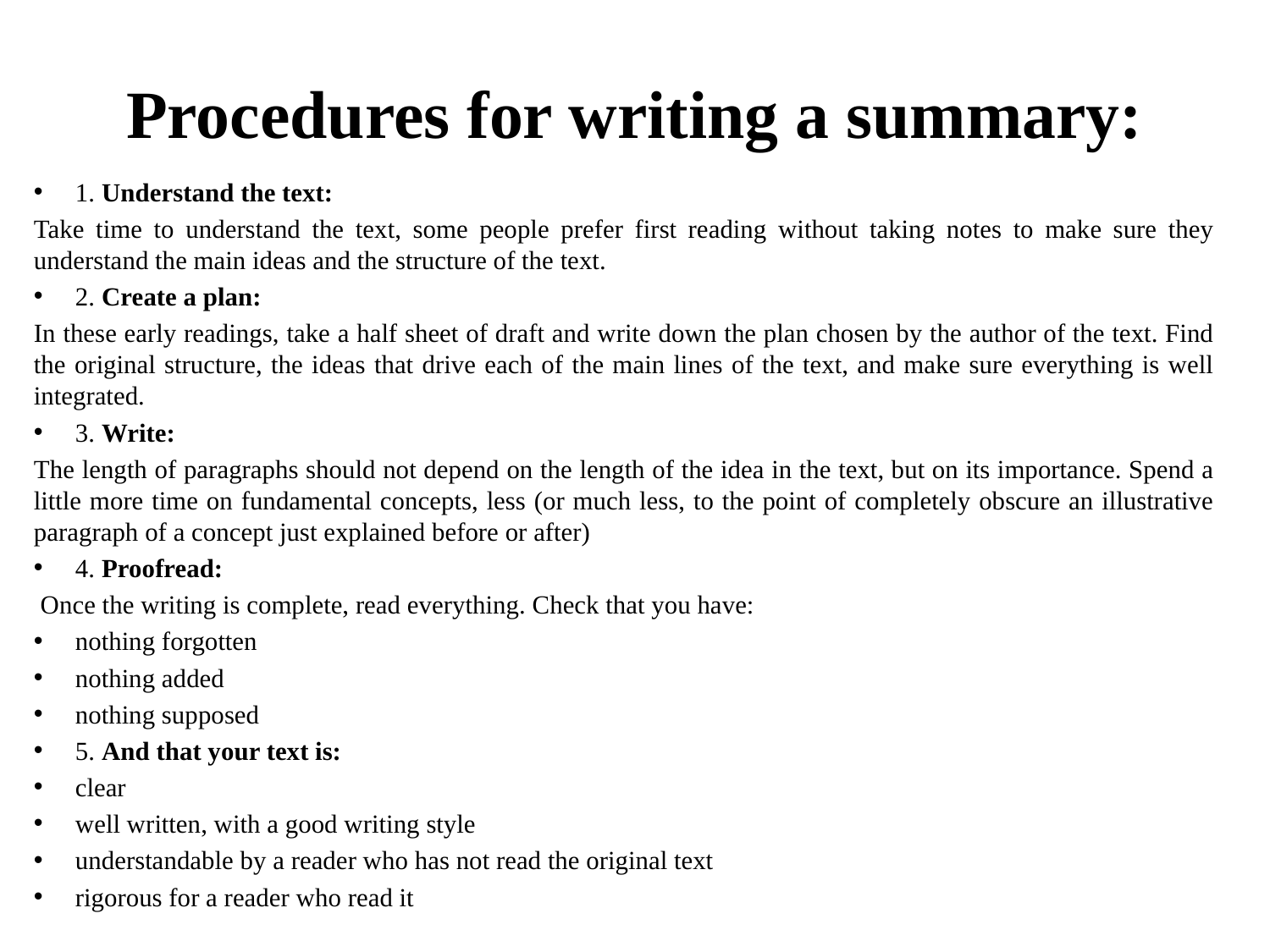

# Procedures for writing a summary:
1. Understand the text:
Take time to understand the text, some people prefer first reading without taking notes to make sure they understand the main ideas and the structure of the text.
2. Create a plan:
In these early readings, take a half sheet of draft and write down the plan chosen by the author of the text. Find the original structure, the ideas that drive each of the main lines of the text, and make sure everything is well integrated.
3. Write:
The length of paragraphs should not depend on the length of the idea in the text, but on its importance. Spend a little more time on fundamental concepts, less (or much less, to the point of completely obscure an illustrative paragraph of a concept just explained before or after)
4. Proofread:
 Once the writing is complete, read everything. Check that you have:
nothing forgotten
nothing added
nothing supposed
5. And that your text is:
clear
well written, with a good writing style
understandable by a reader who has not read the original text
rigorous for a reader who read it